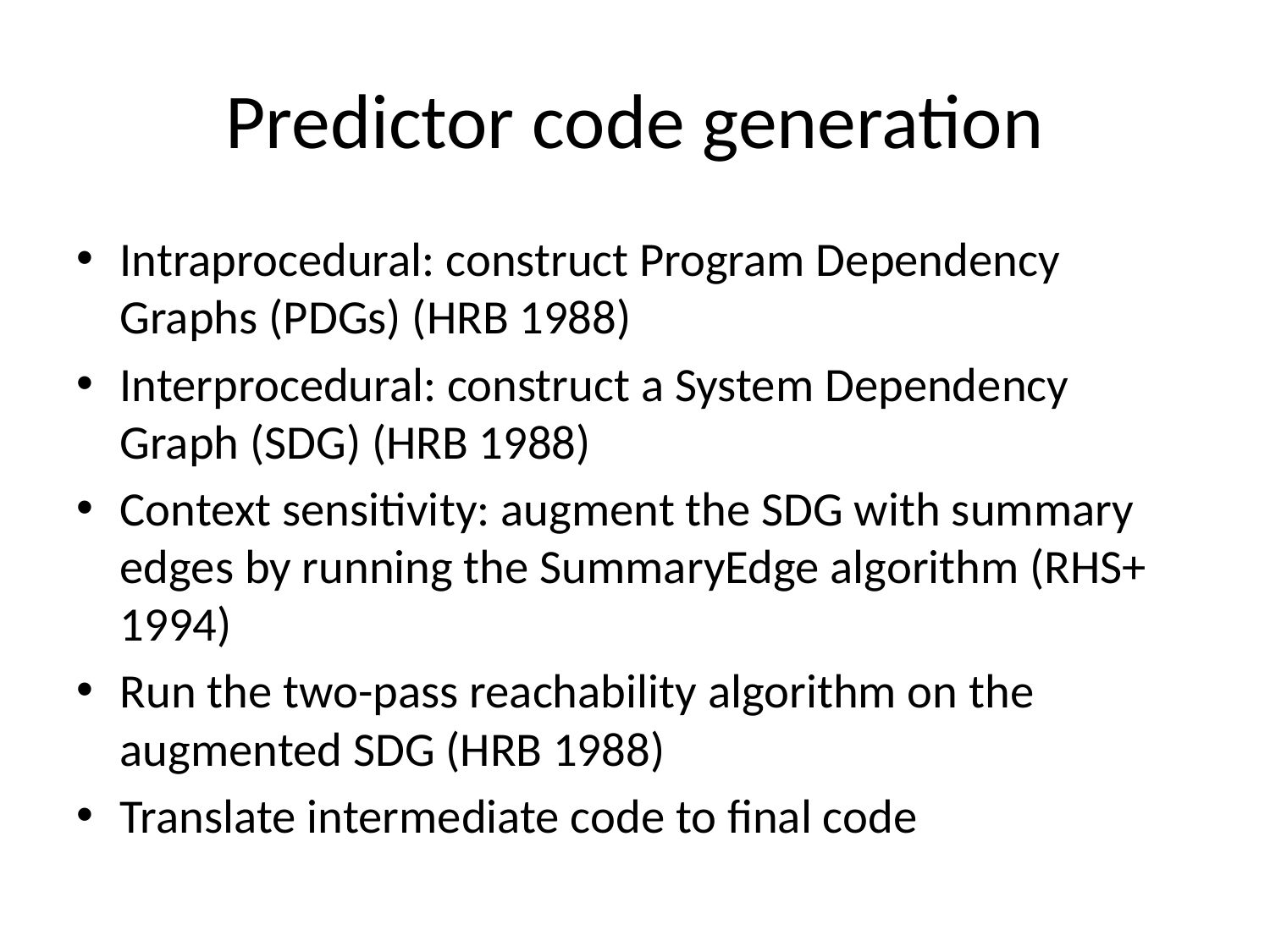

# Predictor code generation
Intraprocedural: construct Program Dependency Graphs (PDGs) (HRB 1988)
Interprocedural: construct a System Dependency Graph (SDG) (HRB 1988)
Context sensitivity: augment the SDG with summary edges by running the SummaryEdge algorithm (RHS+ 1994)
Run the two-pass reachability algorithm on the augmented SDG (HRB 1988)
Translate intermediate code to final code